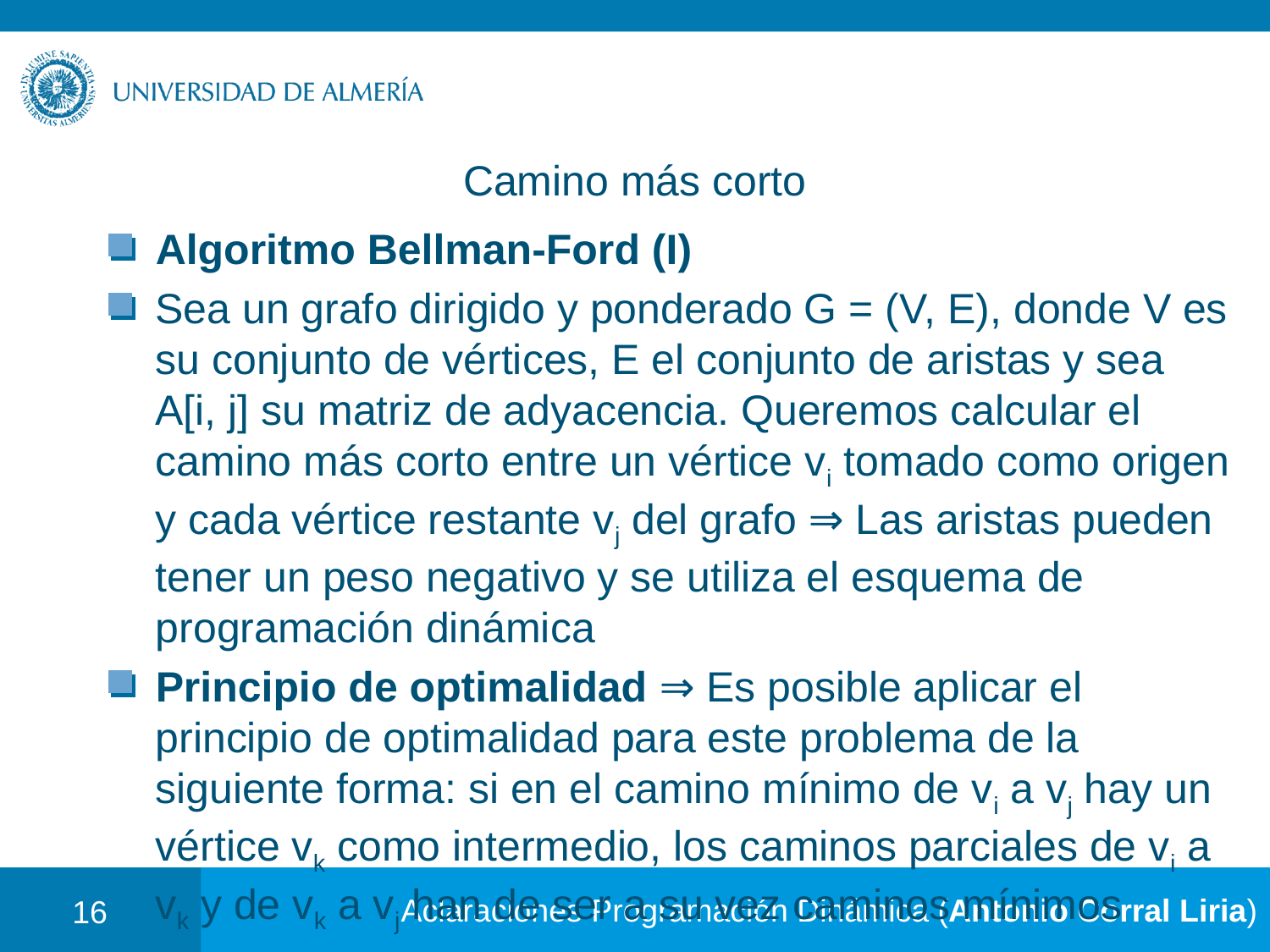

# Camino más corto
Algoritmo Bellman-Ford (I)
Sea un grafo dirigido y ponderado G = (V, E), donde V es su conjunto de vértices, E el conjunto de aristas y sea A[i, j] su matriz de adyacencia. Queremos calcular el camino más corto entre un vértice vi tomado como origen y cada vértice restante vj del grafo ⇒ Las aristas pueden tener un peso negativo y se utiliza el esquema de programación dinámica
Principio de optimalidad ⇒ Es posible aplicar el principio de optimalidad para este problema de la siguiente forma: si en el camino mínimo de vi a vj hay un vértice vk como intermedio, los caminos parciales de vi a vk y de vk a vj han de ser a su vez caminos mínimos
16